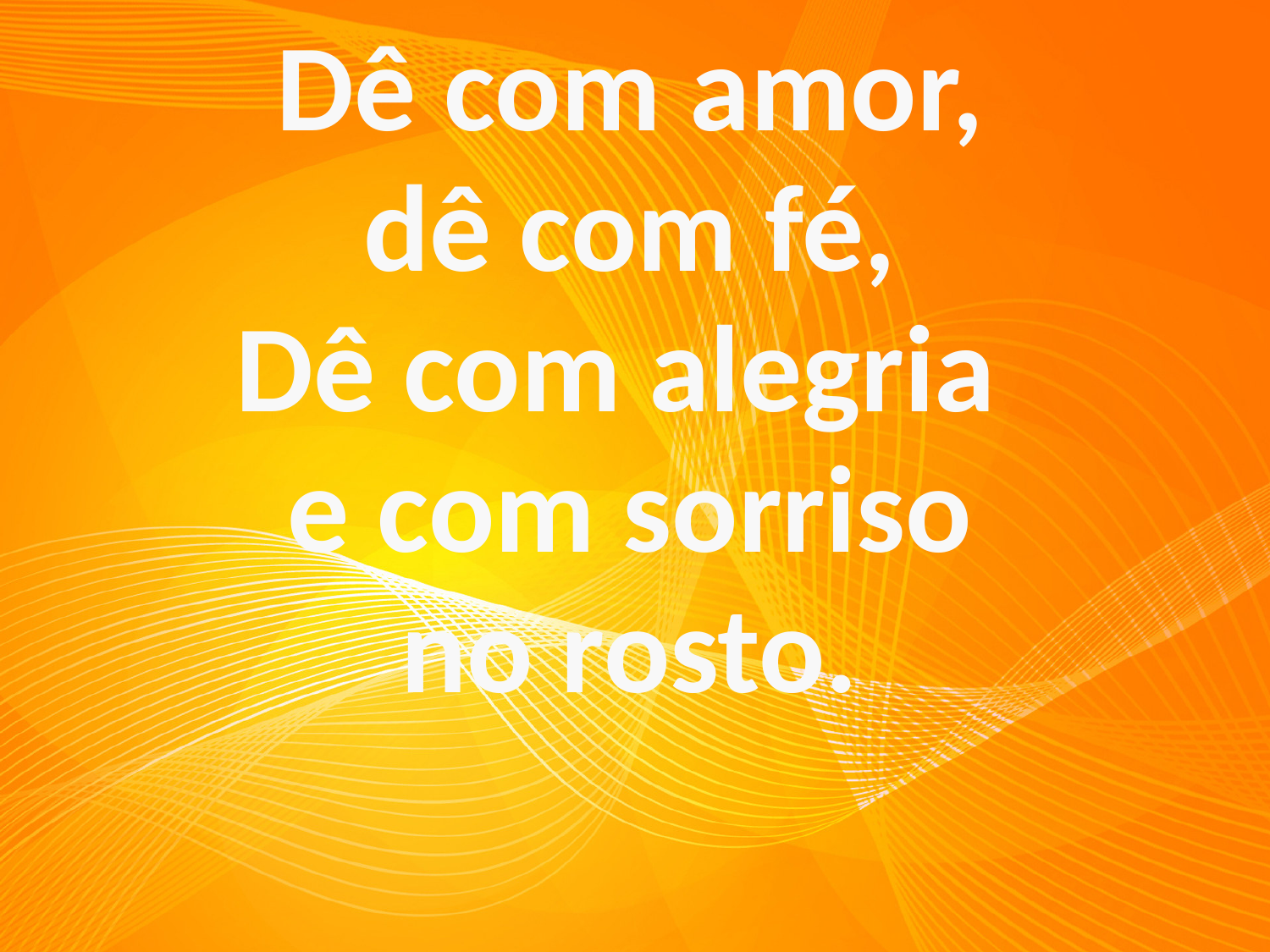

Dê com amor,
dê com fé,
Dê com alegria
e com sorriso
no rosto.